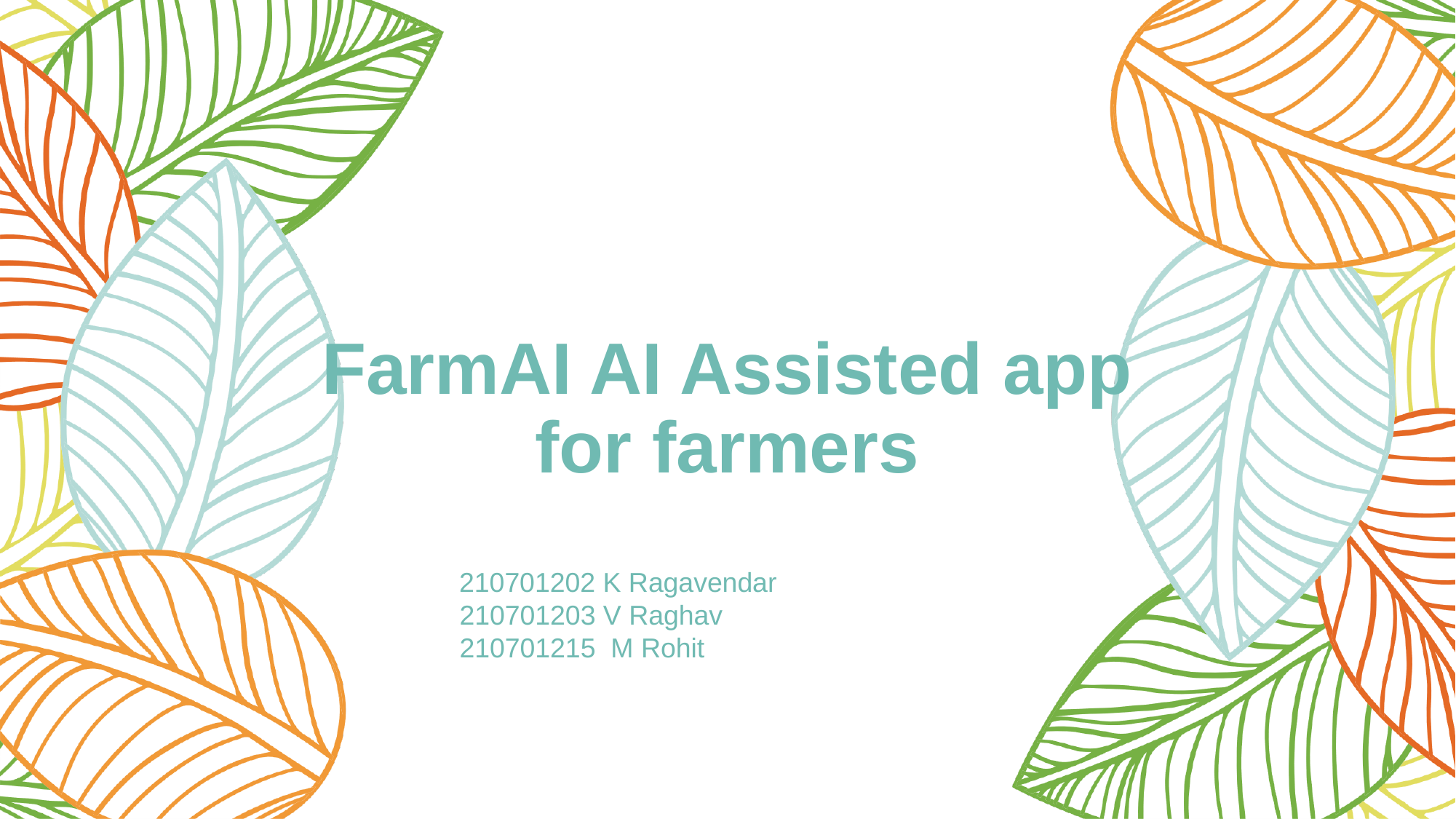

# FarmAI AI Assisted app for farmers
        2210701202 K Ragavendar
          210701203 V Raghav
          210701215  M Rohit